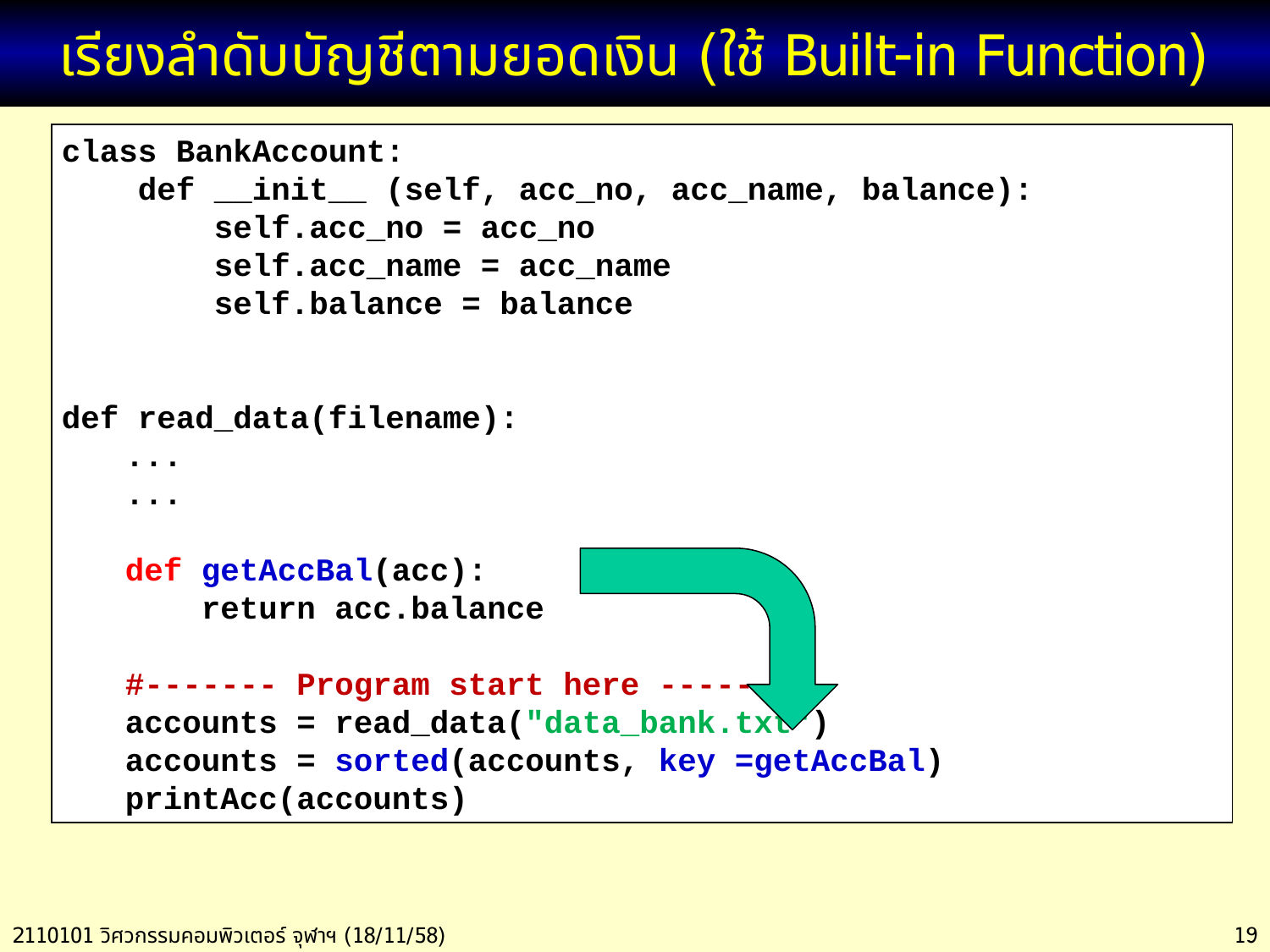

# เรียงลำดับบัญชีตามยอดเงิน (ใช้ Built-in Function)
class BankAccount:
    def __init__ (self, acc_no, acc_name, balance):
        self.acc_no = acc_no
        self.acc_name = acc_name
        self.balance = balance

def read_data(filename):
...
...

def getAccBal(acc):
    return acc.balance

#------- Program start here --------
accounts = read_data("data_bank.txt")
accounts = sorted(accounts, key =getAccBal)
printAcc(accounts)